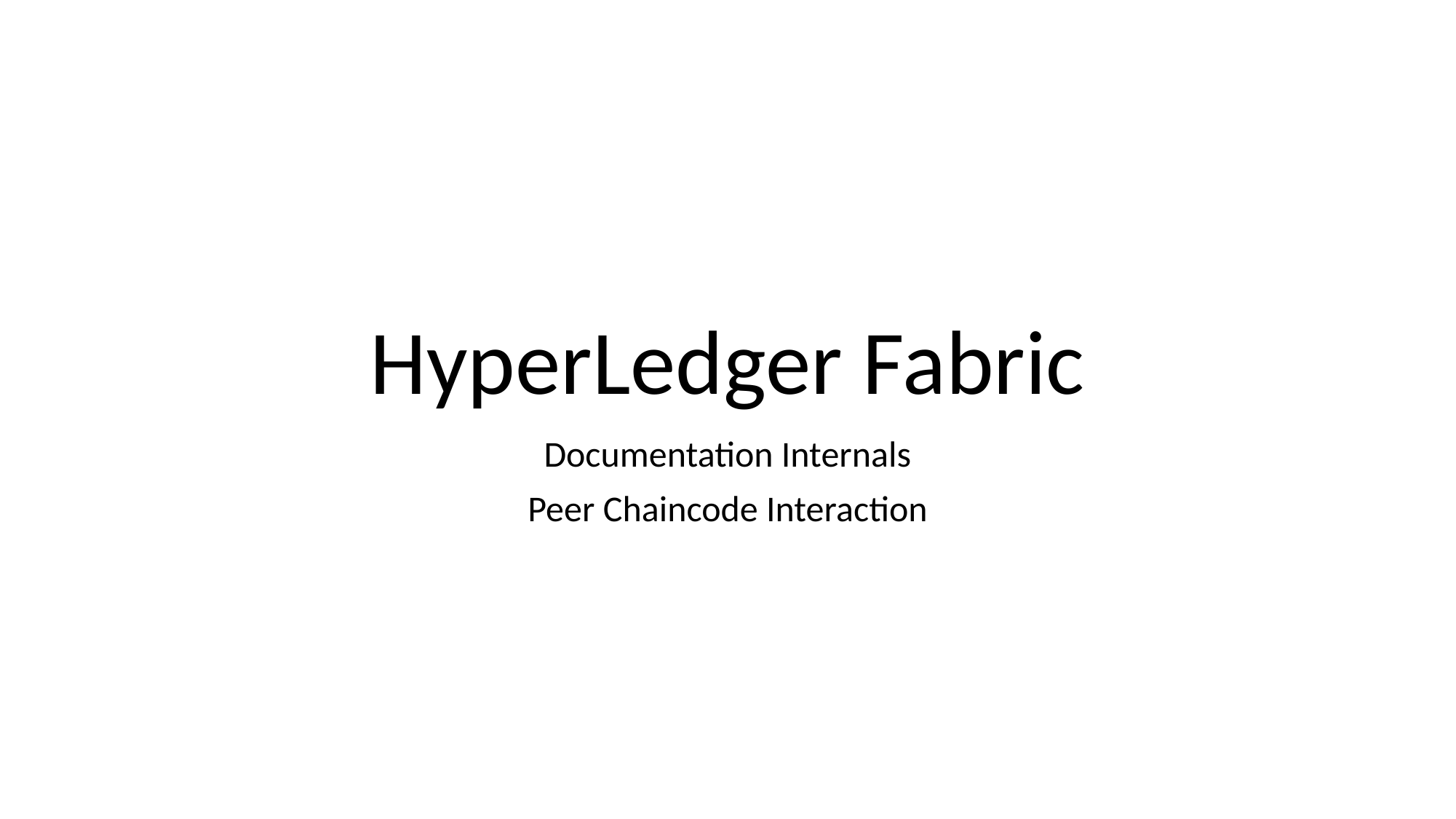

# HyperLedger Fabric
Documentation Internals
Peer Chaincode Interaction